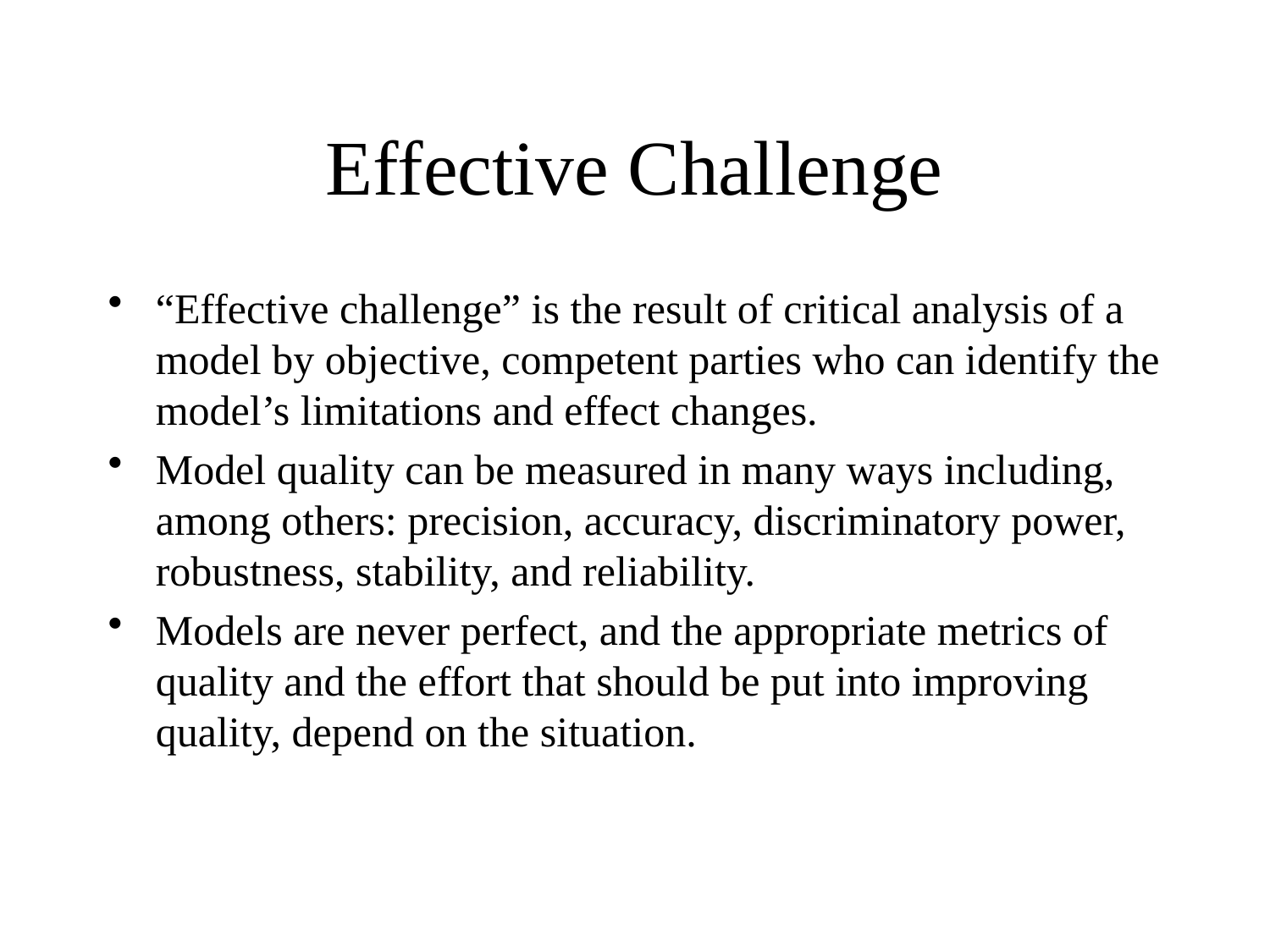

# Effective Challenge
“Effective challenge” is the result of critical analysis of a model by objective, competent parties who can identify the model’s limitations and effect changes.
Model quality can be measured in many ways including, among others: precision, accuracy, discriminatory power, robustness, stability, and reliability.
Models are never perfect, and the appropriate metrics of quality and the effort that should be put into improving quality, depend on the situation.